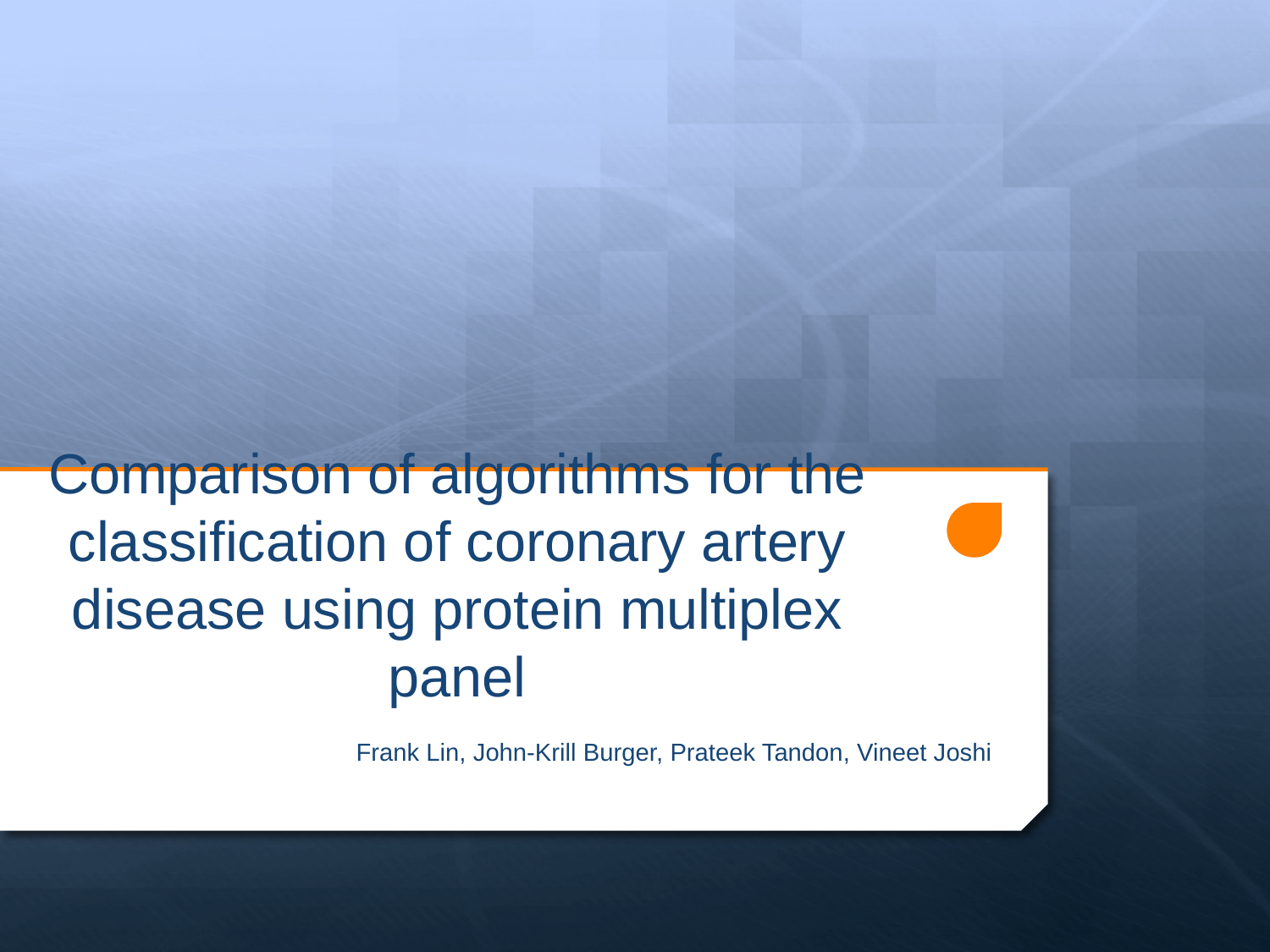

# Comparison of algorithms for the classification of coronary artery disease using protein multiplex panel
Frank Lin, John-Krill Burger, Prateek Tandon, Vineet Joshi